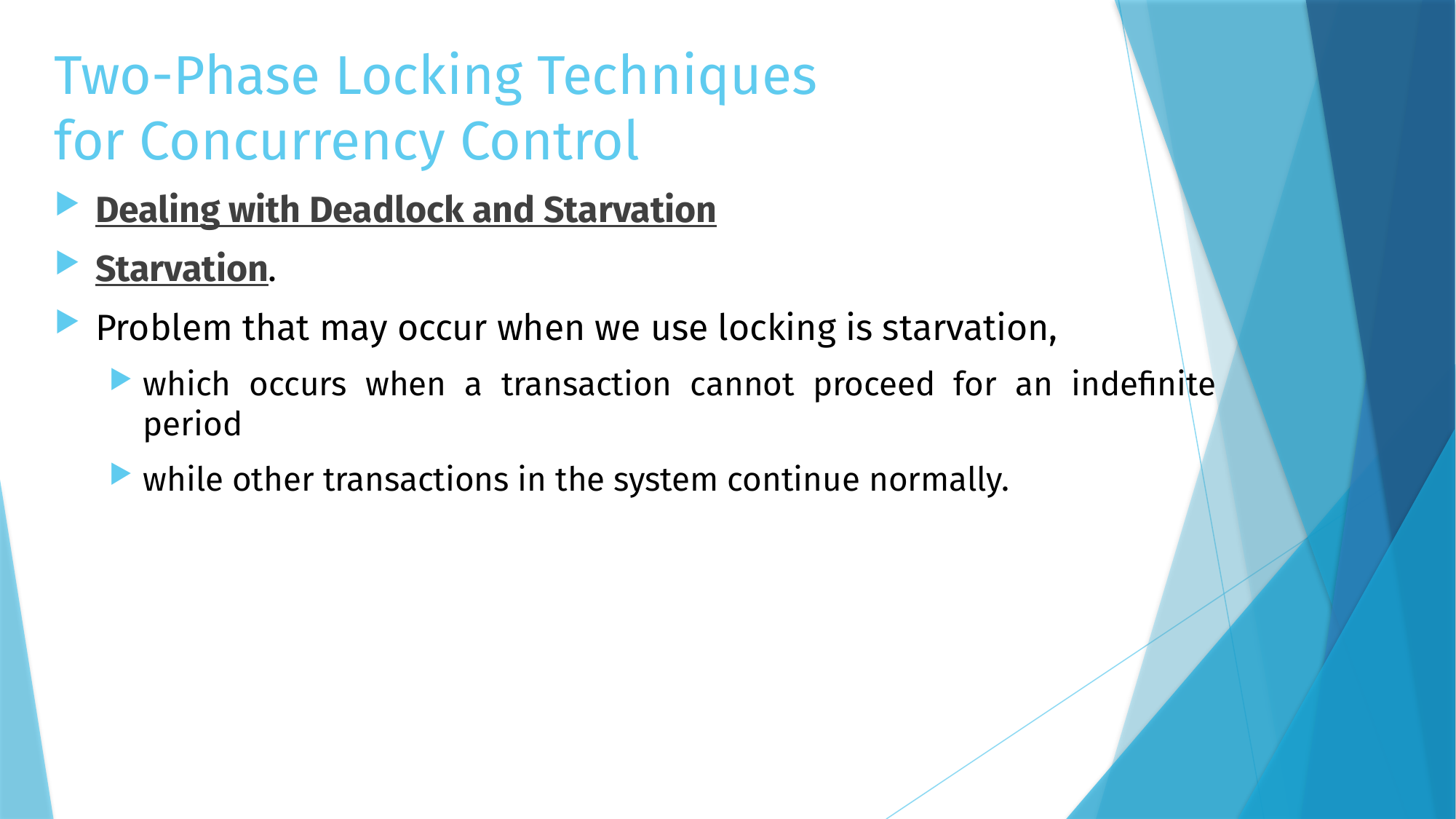

# Two-Phase Locking Techniques for Concurrency Control
Dealing with Deadlock and Starvation
Starvation.
Problem that may occur when we use locking is starvation,
which occurs when a transaction cannot proceed for an indefinite period
while other transactions in the system continue normally.